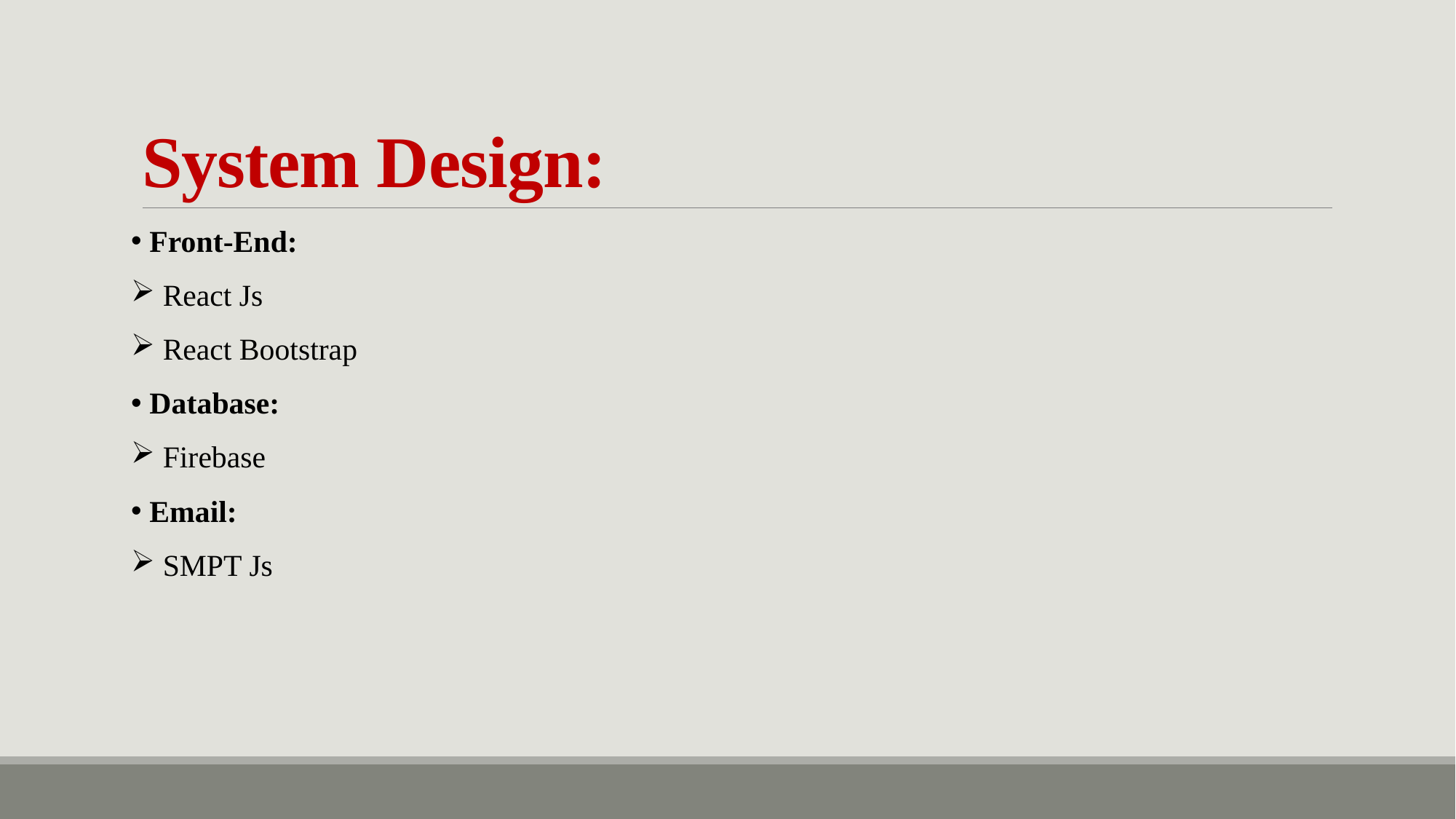

# System Design:
 Front-End:
 React Js
 React Bootstrap
 Database:
 Firebase
 Email:
 SMPT Js